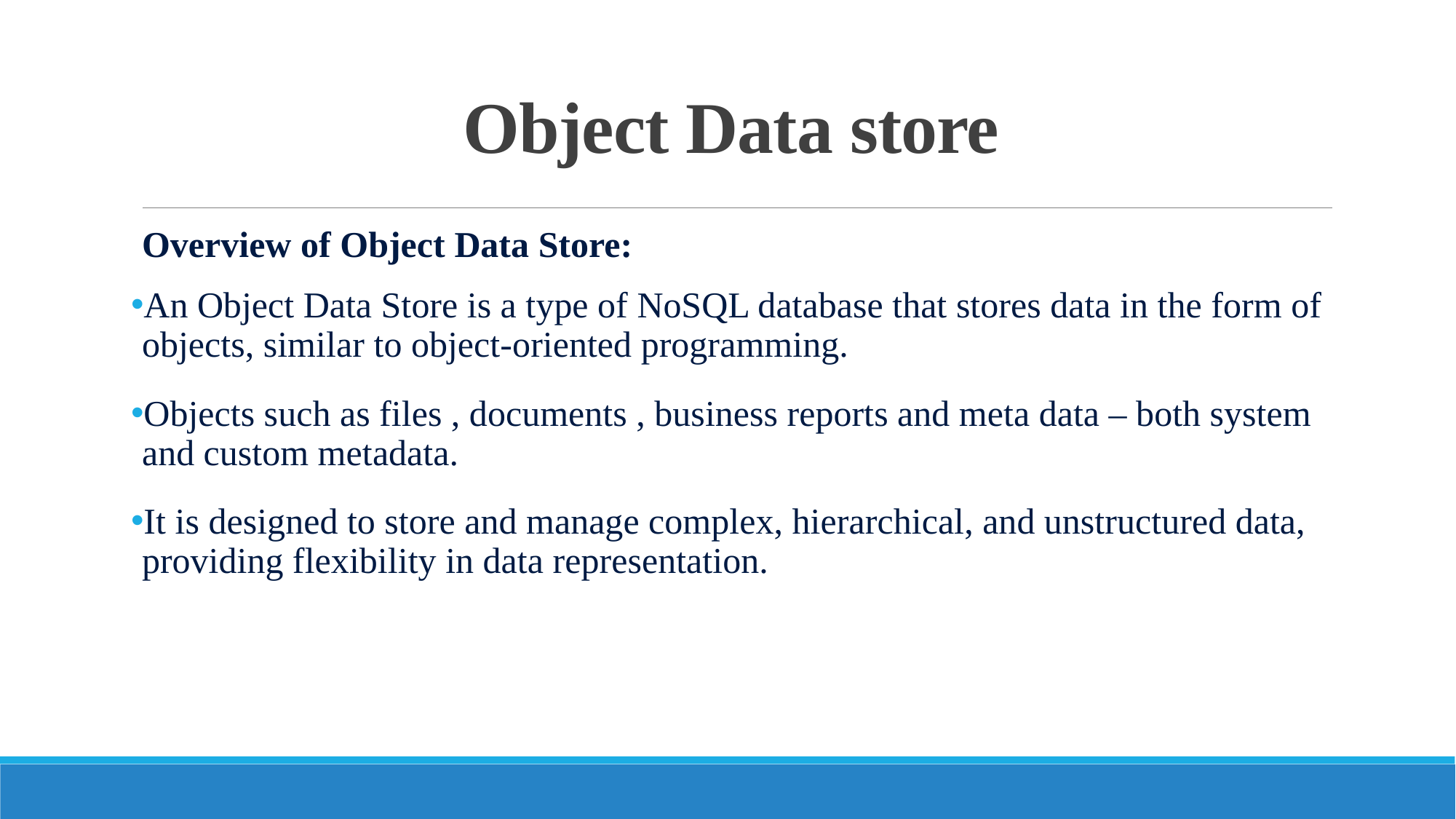

# Object Data store
Overview of Object Data Store:
An Object Data Store is a type of NoSQL database that stores data in the form of objects, similar to object-oriented programming.
Objects such as files , documents , business reports and meta data – both system and custom metadata.
It is designed to store and manage complex, hierarchical, and unstructured data, providing flexibility in data representation.